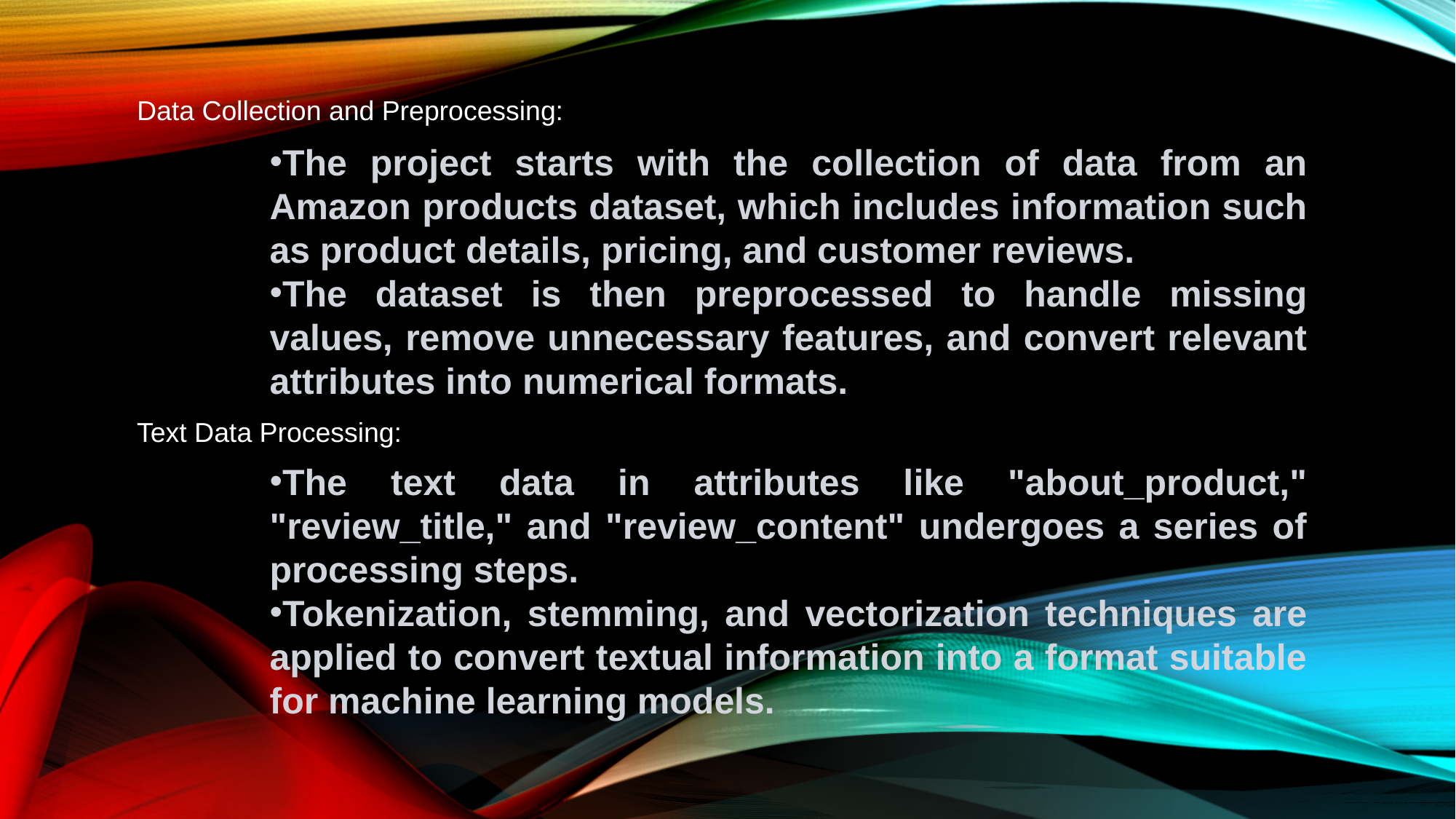

Data Collection and Preprocessing:
The project starts with the collection of data from an Amazon products dataset, which includes information such as product details, pricing, and customer reviews.
The dataset is then preprocessed to handle missing values, remove unnecessary features, and convert relevant attributes into numerical formats.
Text Data Processing:
The text data in attributes like "about_product," "review_title," and "review_content" undergoes a series of processing steps.
Tokenization, stemming, and vectorization techniques are applied to convert textual information into a format suitable for machine learning models.